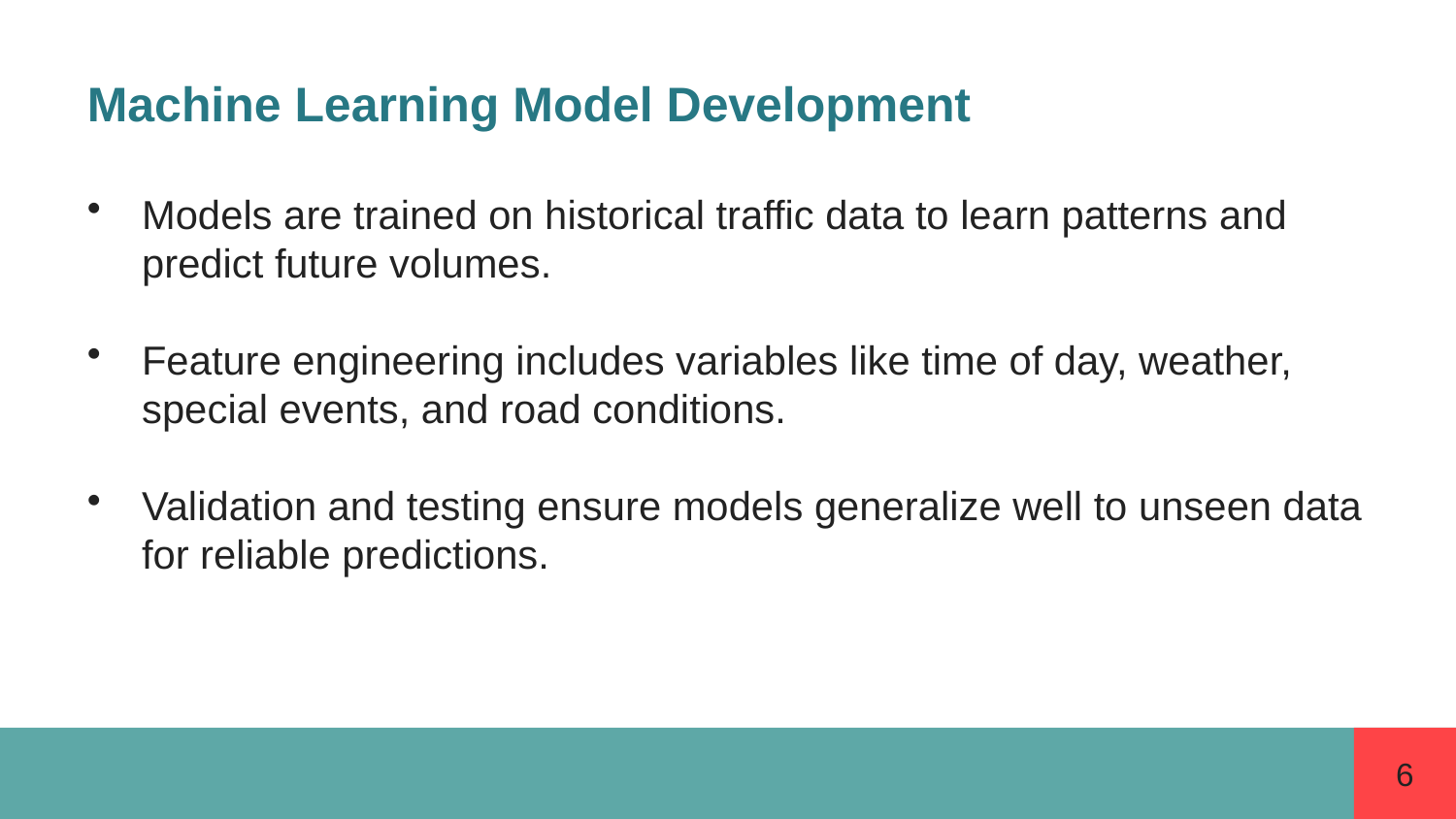

Machine Learning Model Development
Models are trained on historical traffic data to learn patterns and predict future volumes.

Feature engineering includes variables like time of day, weather, special events, and road conditions.

Validation and testing ensure models generalize well to unseen data for reliable predictions.

6